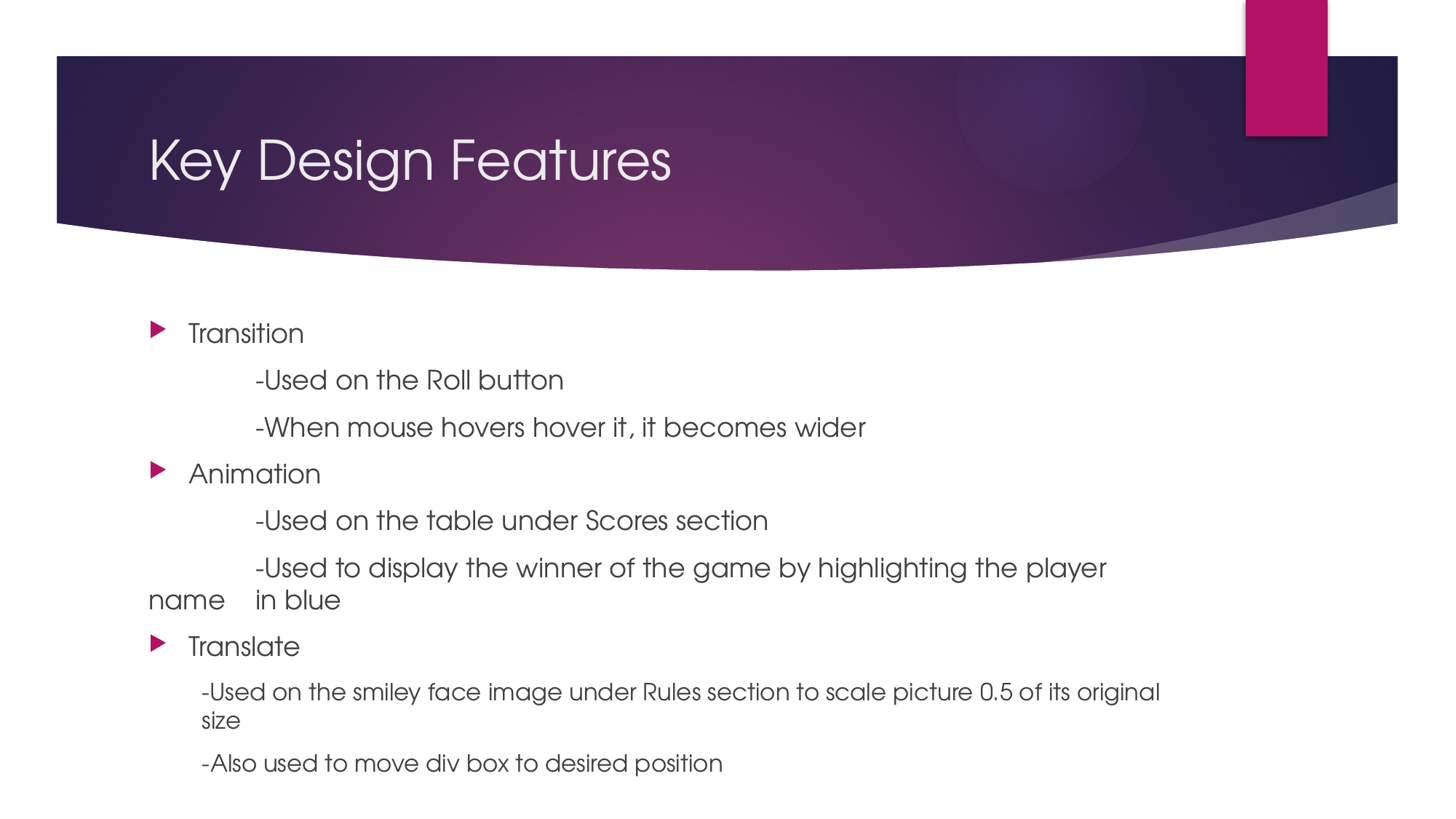

# Key Design Features
Transition
	-Used on the Roll button
	-When mouse hovers hover it, it becomes wider
Animation
	-Used on the table under Scores section
	-Used to display the winner of the game by highlighting the player name 	in blue
Translate
-Used on the smiley face image under Rules section to scale picture 0.5 of its original size
-Also used to move div box to desired position